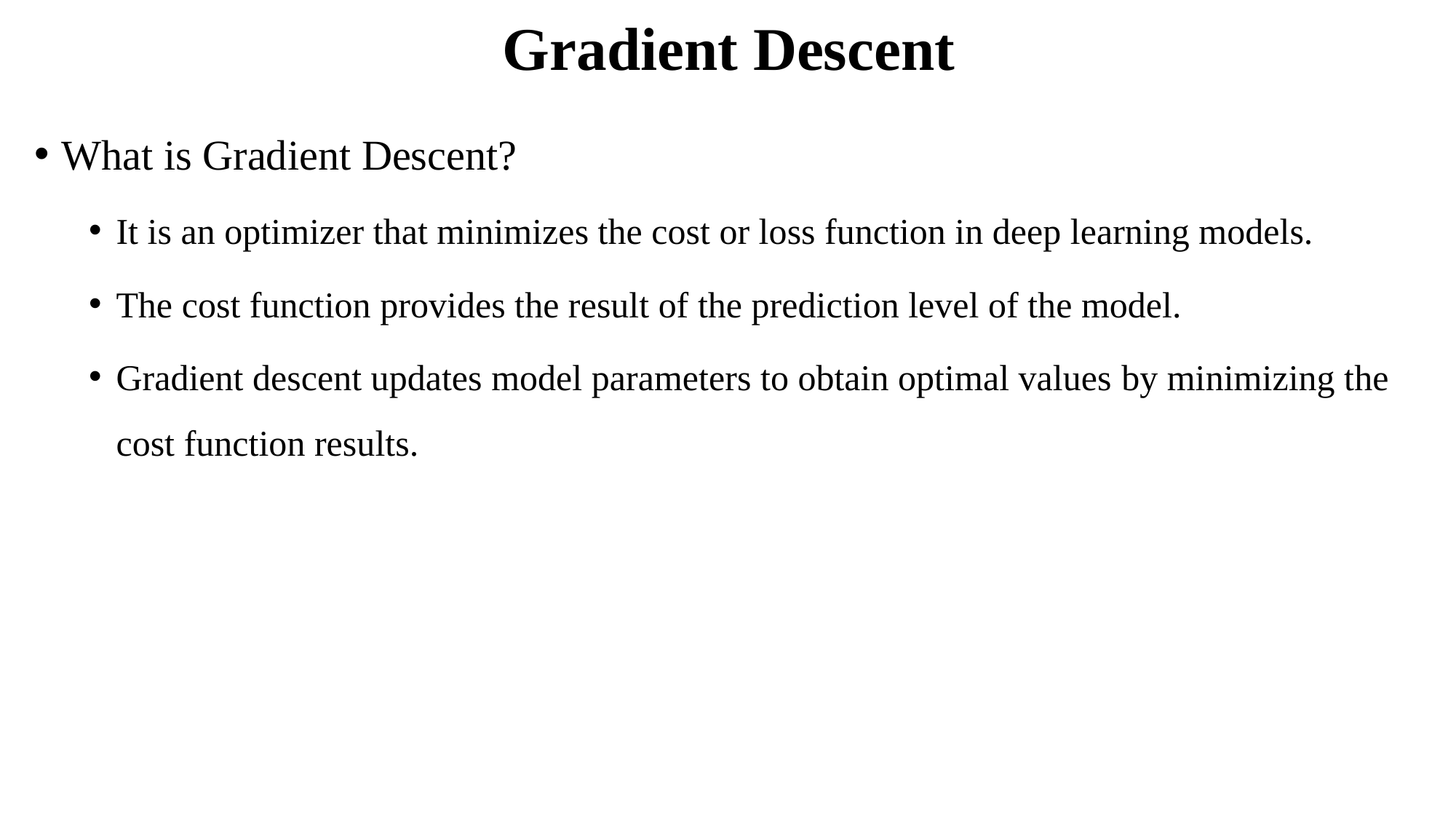

# Gradient Descent
What is Gradient Descent?
It is an optimizer that minimizes the cost or loss function in deep learning models.
The cost function provides the result of the prediction level of the model.
Gradient descent updates model parameters to obtain optimal values ​​by minimizing the cost function results.